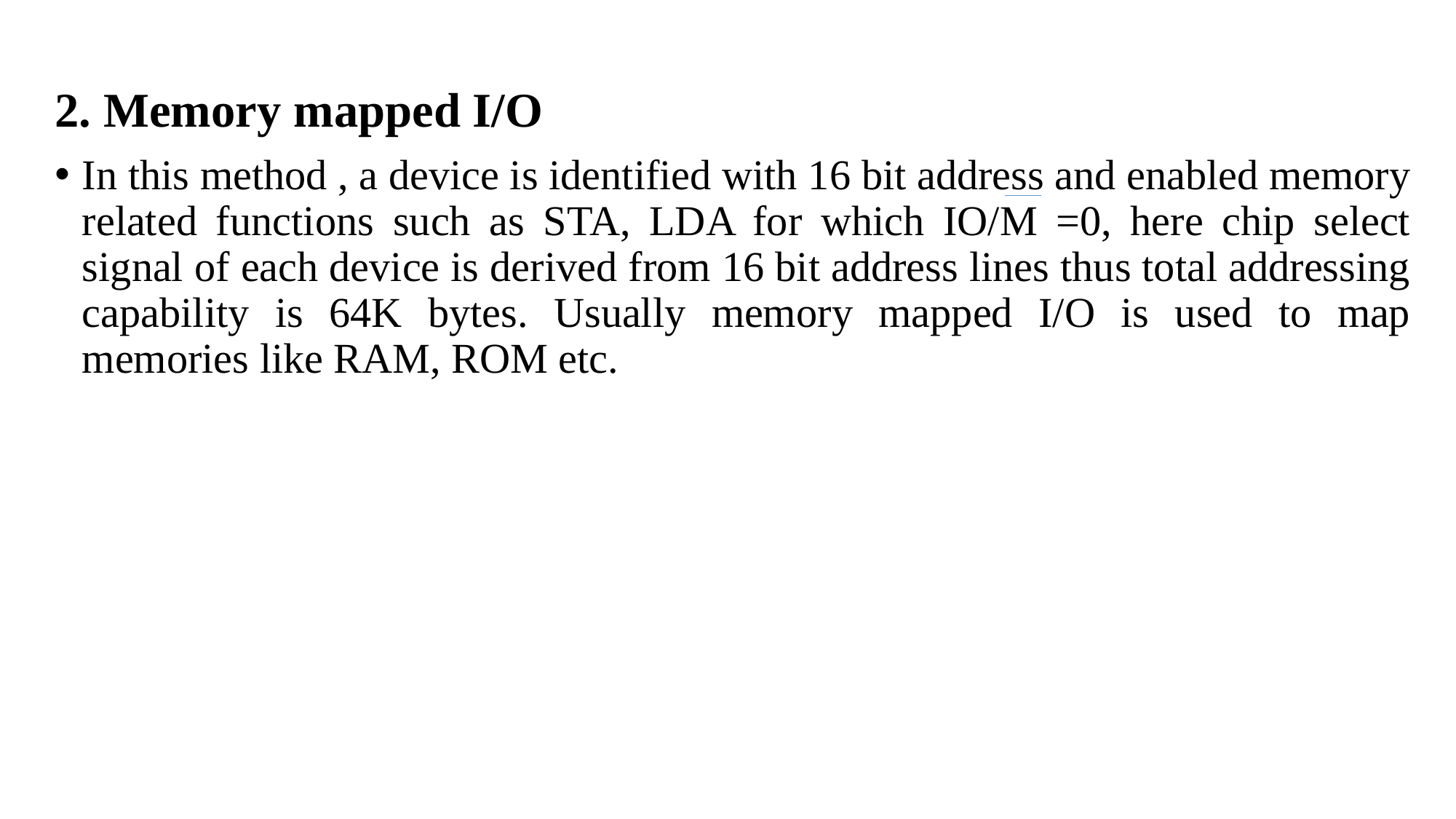

2. Memory mapped I/O
In this method , a device is identified with 16 bit address and enabled memory related functions such as STA, LDA for which IO/M =0, here chip select signal of each device is derived from 16 bit address lines thus total addressing capability is 64K bytes. Usually memory mapped I/O is used to map memories like RAM, ROM etc.